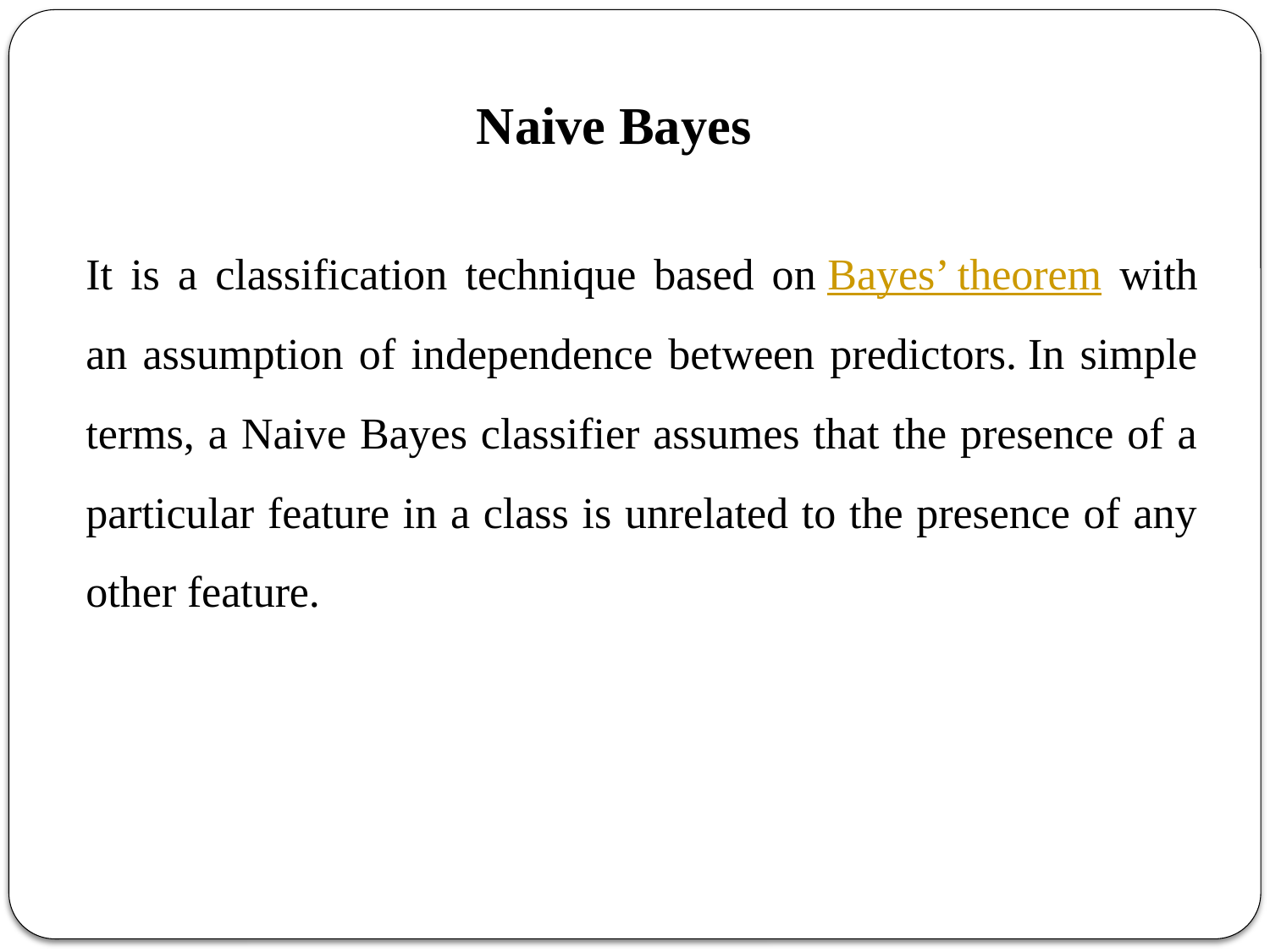

Naive Bayes
It is a classification technique based on Bayes’ theorem with an assumption of independence between predictors. In simple terms, a Naive Bayes classifier assumes that the presence of a particular feature in a class is unrelated to the presence of any other feature.